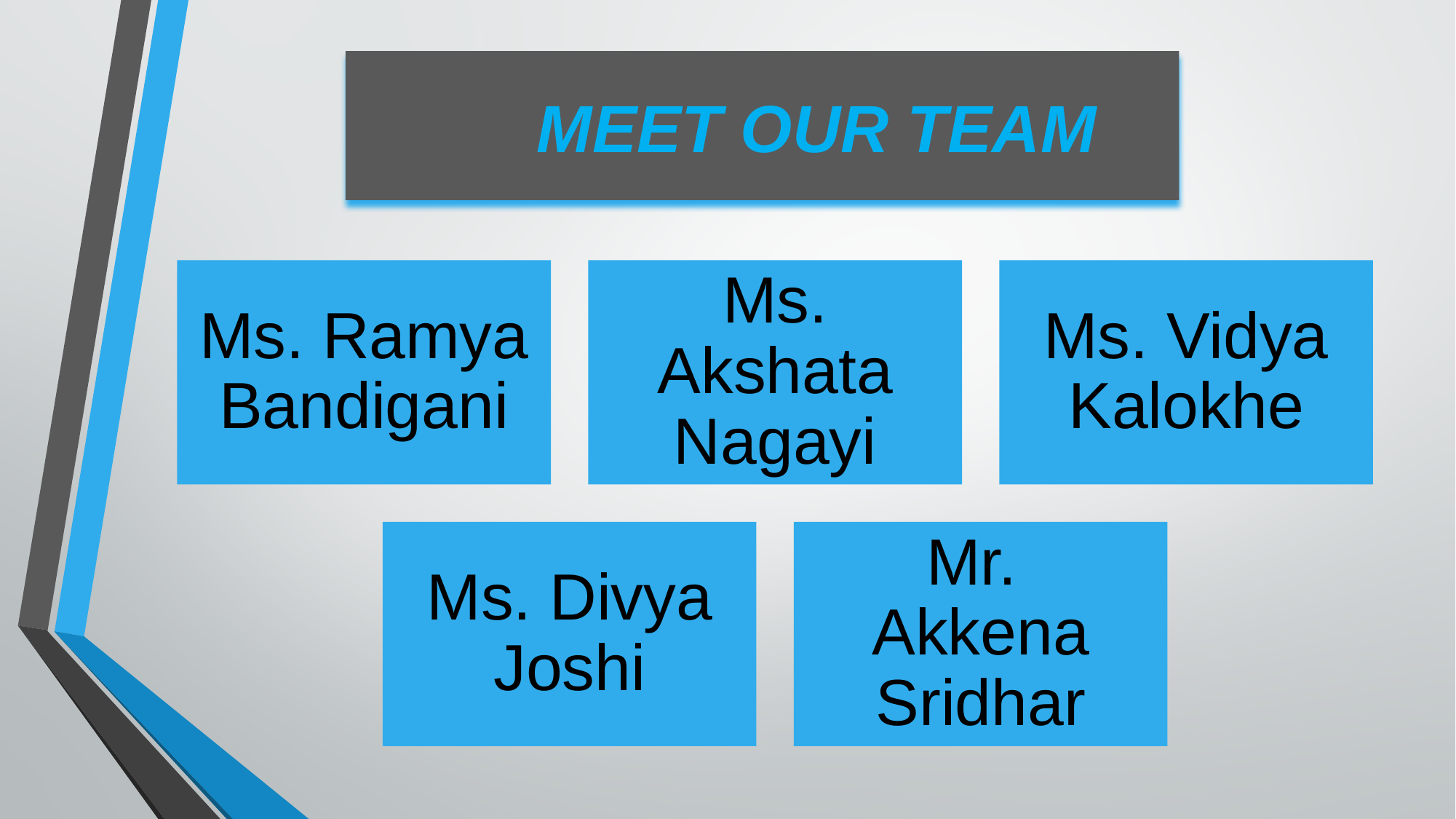

# MEET OUR TEAM
Ms. Ramya Bandigani
Ms. Akshata Nagayi
Ms. Vidya Kalokhe
Ms. Divya Joshi
Mr.  Akkena Sridhar